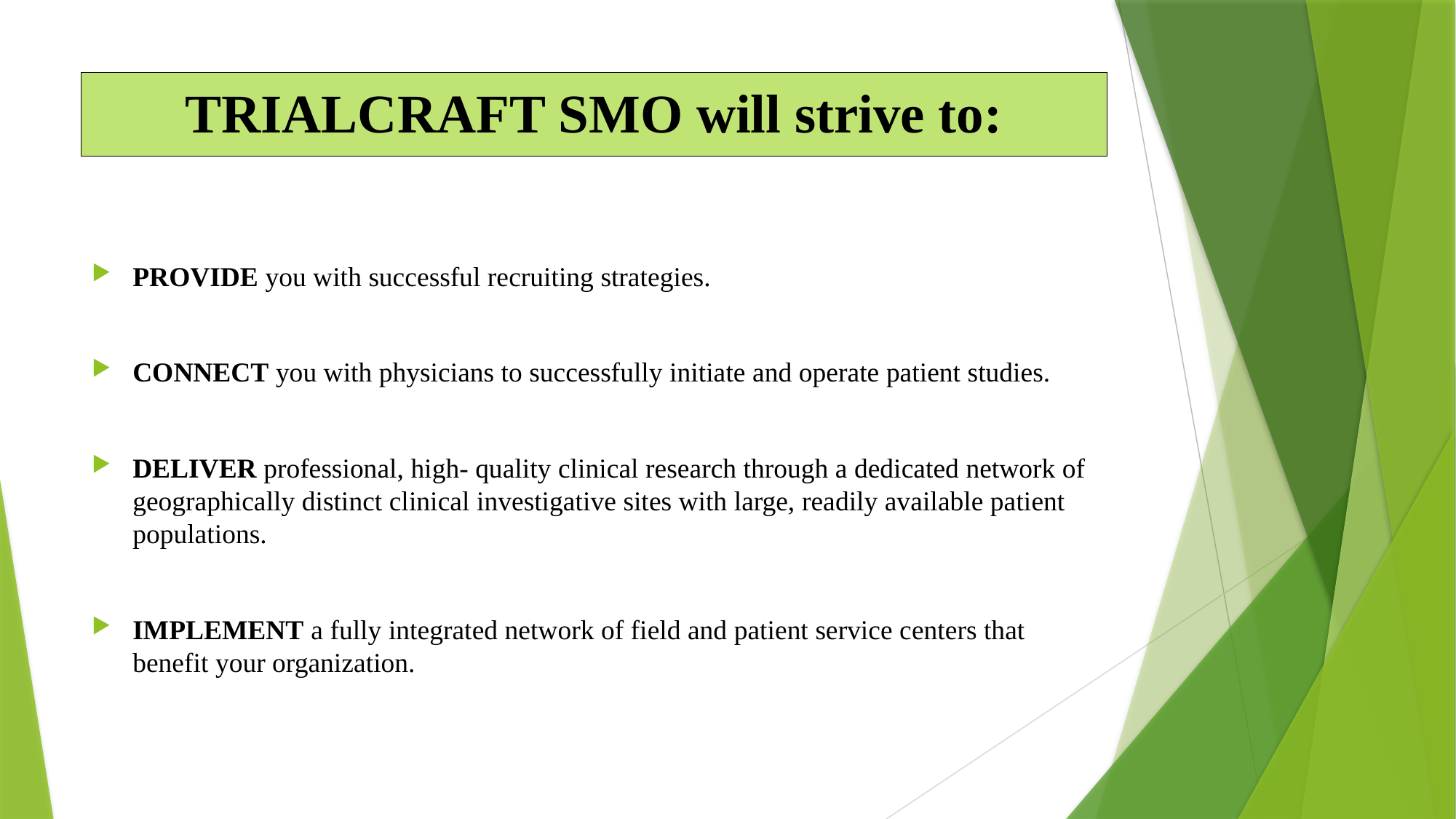

# TRIALCRAFT SMO will strive to:

PROVIDE you with successful recruiting strategies.

CONNECT you with physicians to successfully initiate and operate patient studies.

DELIVER professional, high- quality clinical research through a dedicated network of geographically distinct clinical investigative sites with large, readily available patient populations.

IMPLEMENT a fully integrated network of field and patient service centers that benefit your organization.